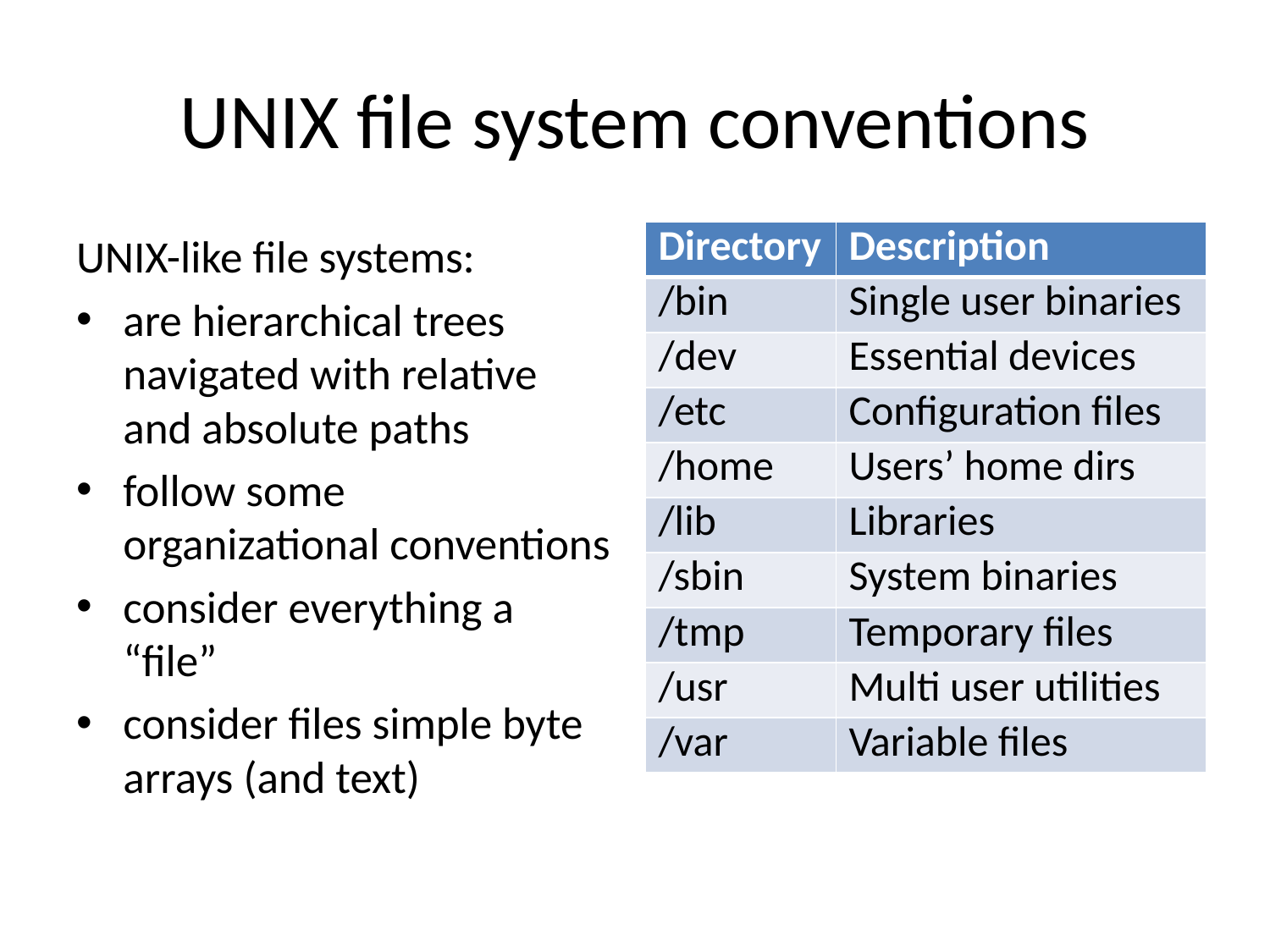

# UNIX file system conventions
UNIX-like file systems:
are hierarchical trees navigated with relative and absolute paths
follow some organizational conventions
consider everything a “file”
consider files simple byte arrays (and text)
| Directory | Description |
| --- | --- |
| /bin | Single user binaries |
| /dev | Essential devices |
| /etc | Configuration files |
| /home | Users’ home dirs |
| /lib | Libraries |
| /sbin | System binaries |
| /tmp | Temporary files |
| /usr | Multi user utilities |
| /var | Variable files |